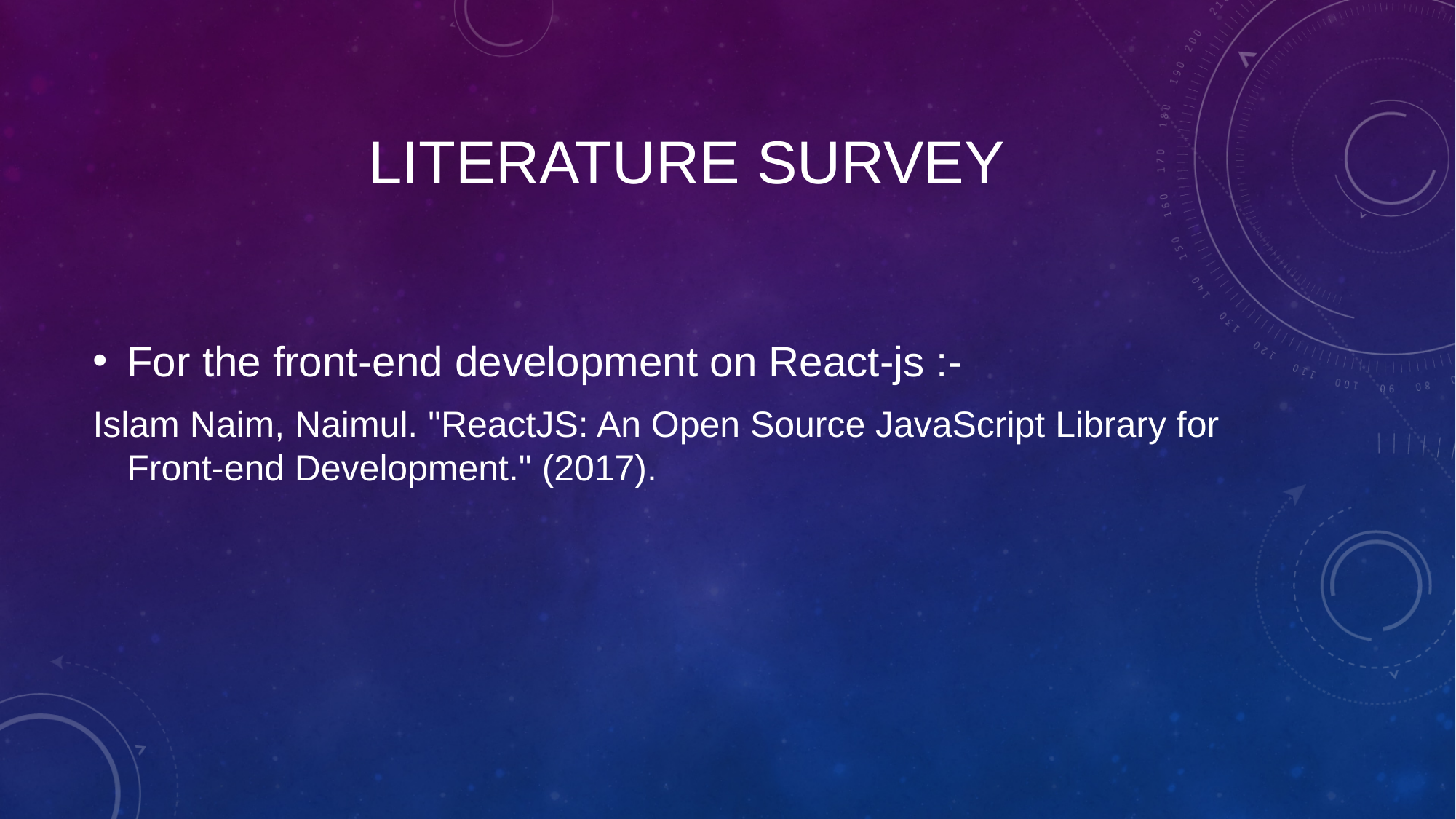

# Literature survey
For the front-end development on React-js :-
Islam Naim, Naimul. "ReactJS: An Open Source JavaScript Library for Front-end Development." (2017).